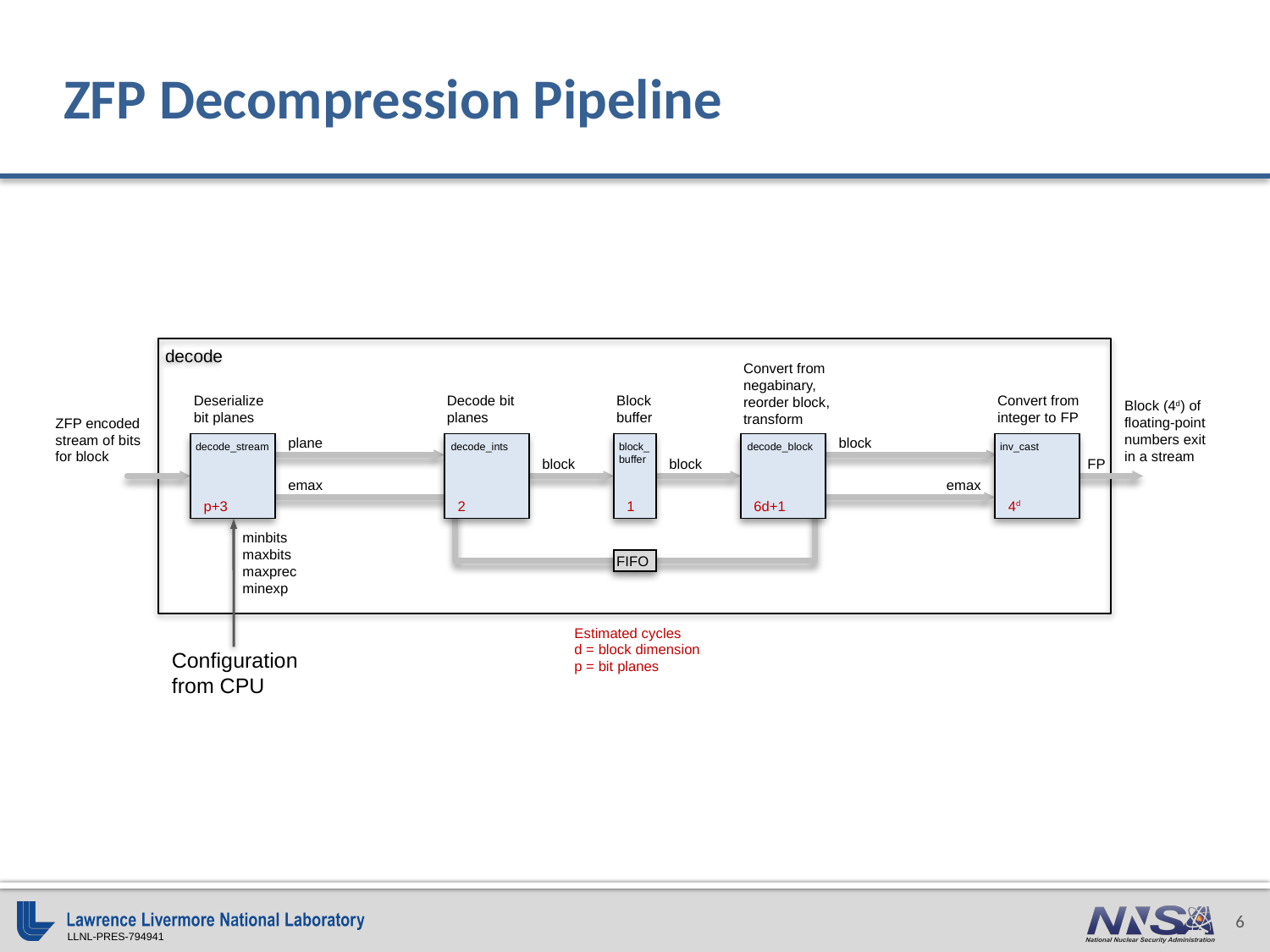

# ZFP Decompression Pipeline
decode
Convert from
negabinary,
reorder block,
transform
Deserialize
bit planes
Decode bit
planes
Block buffer
Convert from
integer to FP
Block (4d) of floating-point numbers exit in a stream
ZFP encoded stream of bits for block
decode_stream
plane
decode_ints
block_
buffer
decode_block
block
inv_cast
block
block
FP
emax
emax
p+3
2
1
6d+1
4d
minbits
maxbits
maxprec
minexp
FIFO
Estimated cycles
d = block dimension
p = bit planes
Configuration
from CPU